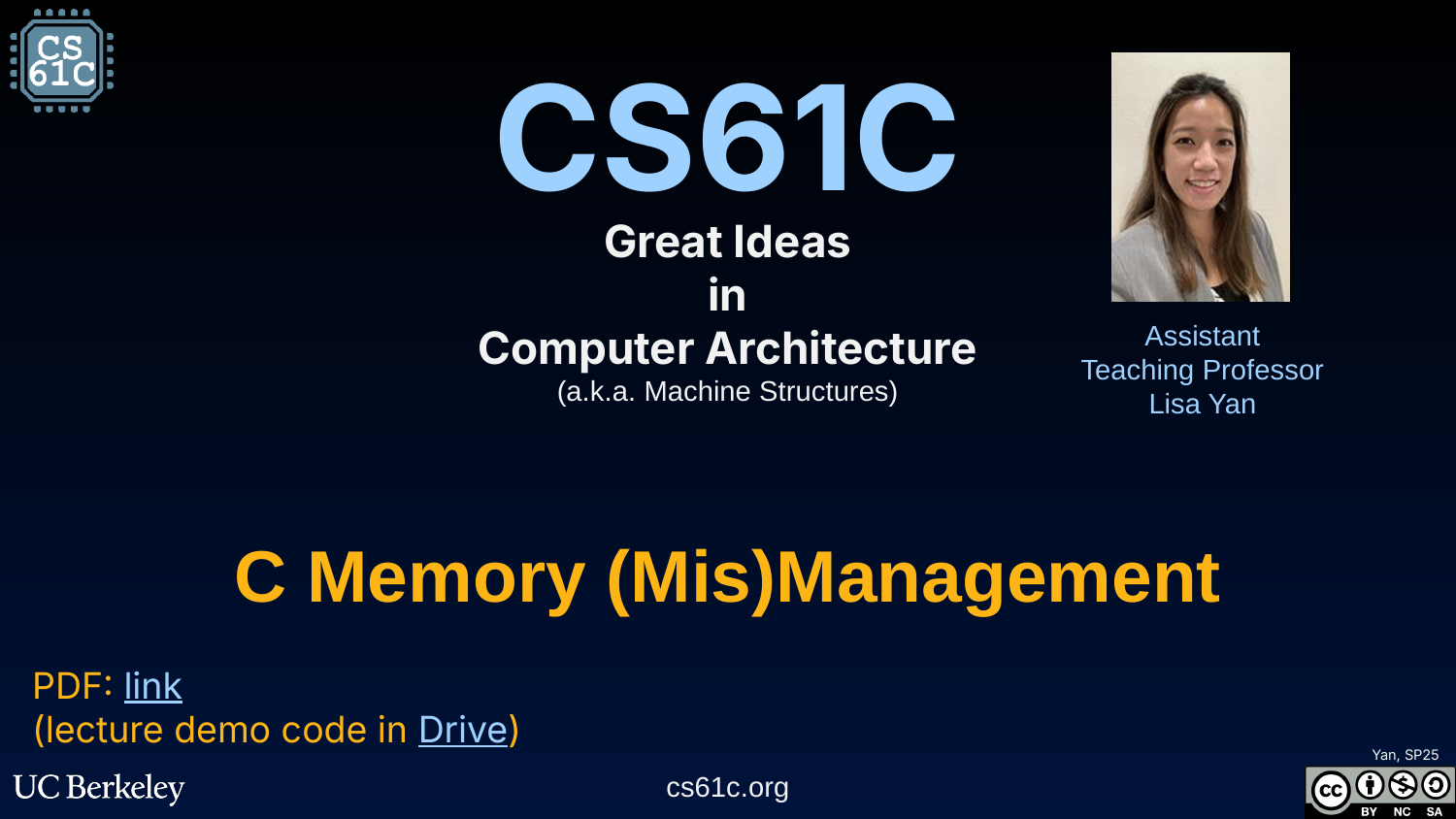

# C Memory (Mis)Management
PDF: link
(lecture demo code in Drive)